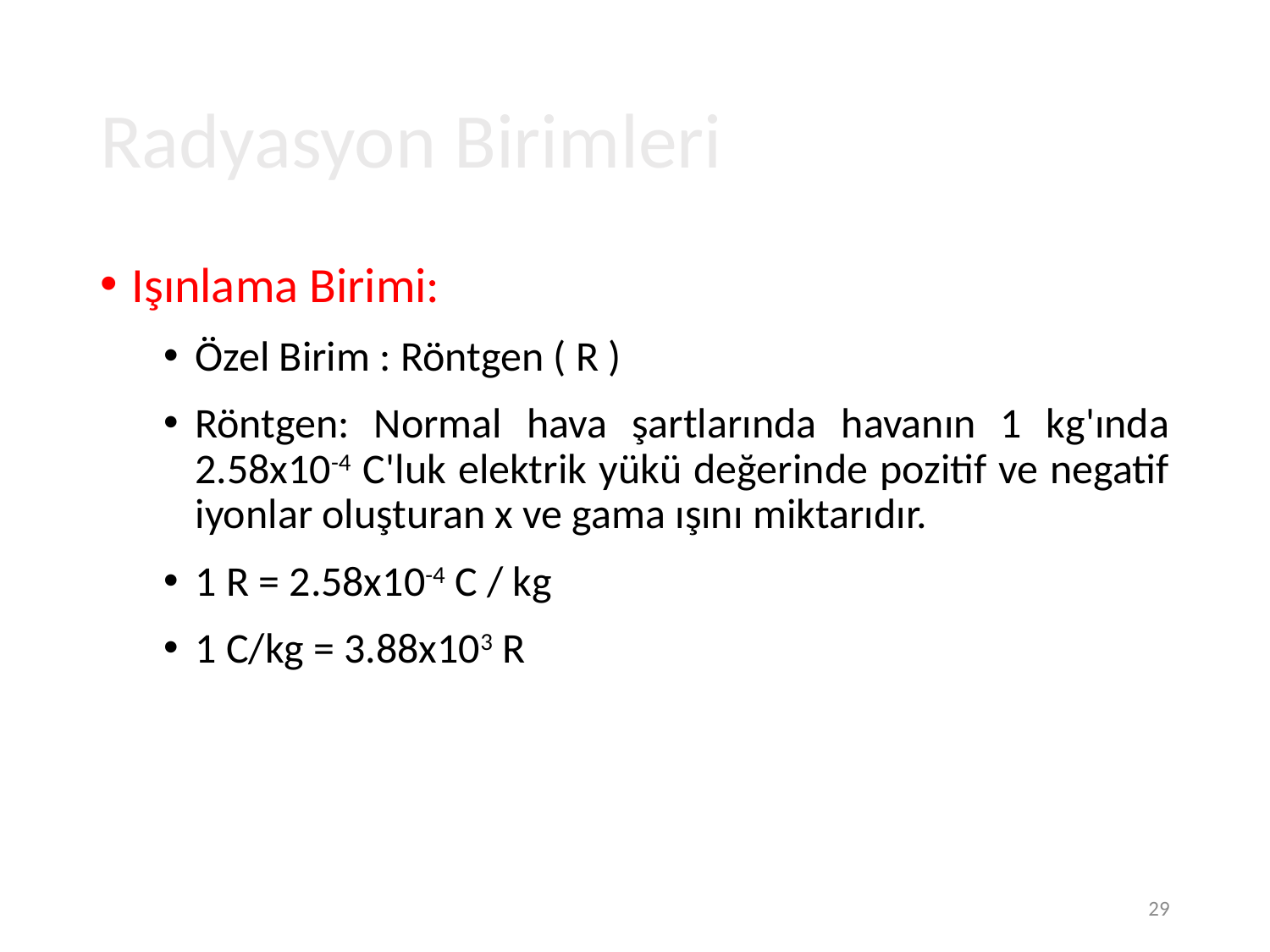

29
# Radyasyon Birimleri
Işınlama Birimi:
Özel Birim : Röntgen ( R )
Röntgen: Normal hava şartlarında havanın 1 kg'ında 2.58x10-4 C'luk elektrik yükü değerinde pozitif ve negatif iyonlar oluşturan x ve gama ışını miktarıdır.
1 R = 2.58x10-4 C / kg
1 C/kg = 3.88x103 R